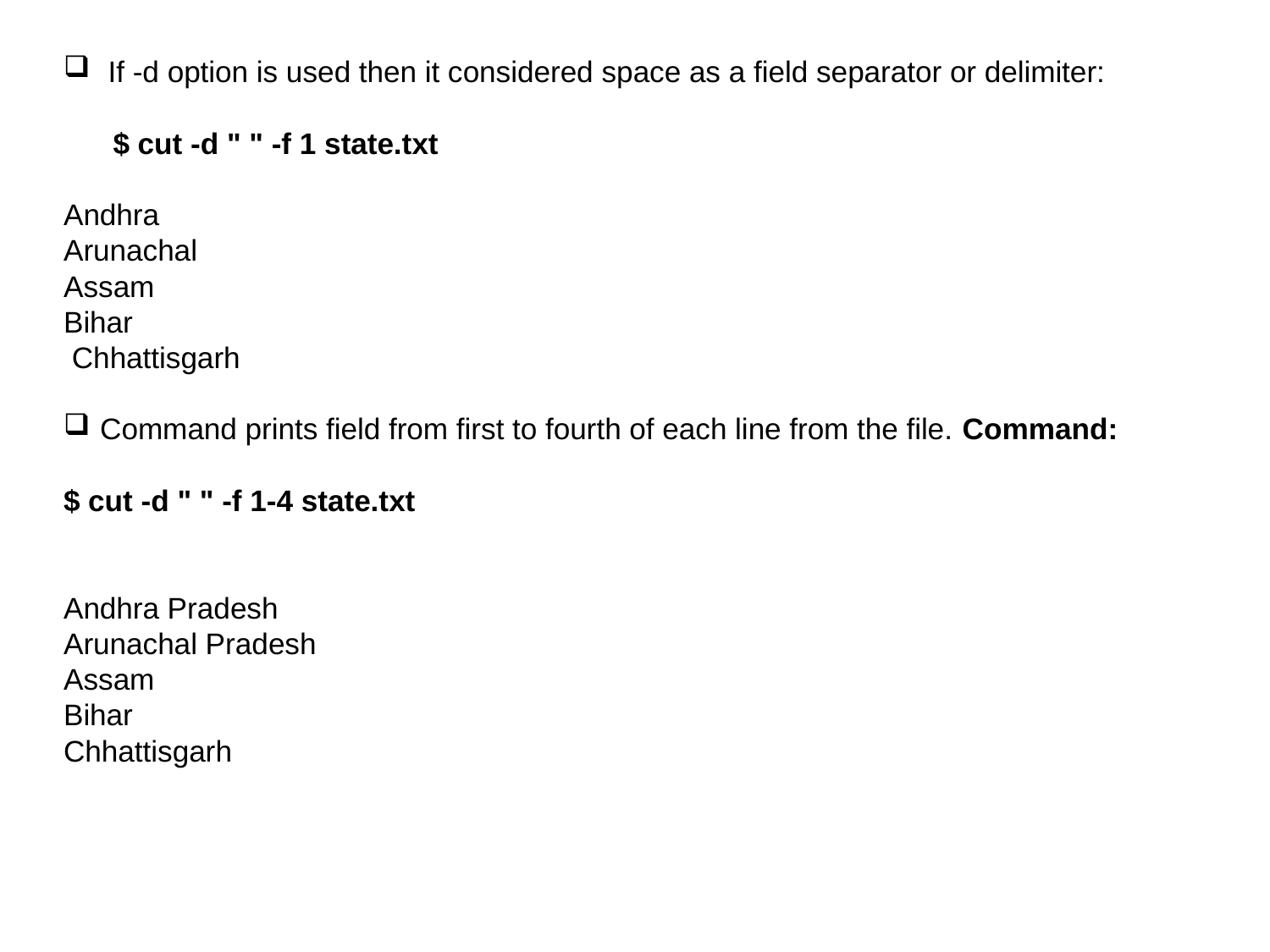

# If -d option is used then it considered space as a field separator or delimiter:

      $ cut -d " " -f 1 state.txt

Andhra
Arunachal
Assam
Bihar
 Chhattisgarh

 Command prints field from first to fourth of each line from the file. Command:

$ cut -d " " -f 1-4 state.txt

Andhra Pradesh
Arunachal Pradesh
Assam
Bihar
Chhattisgarh